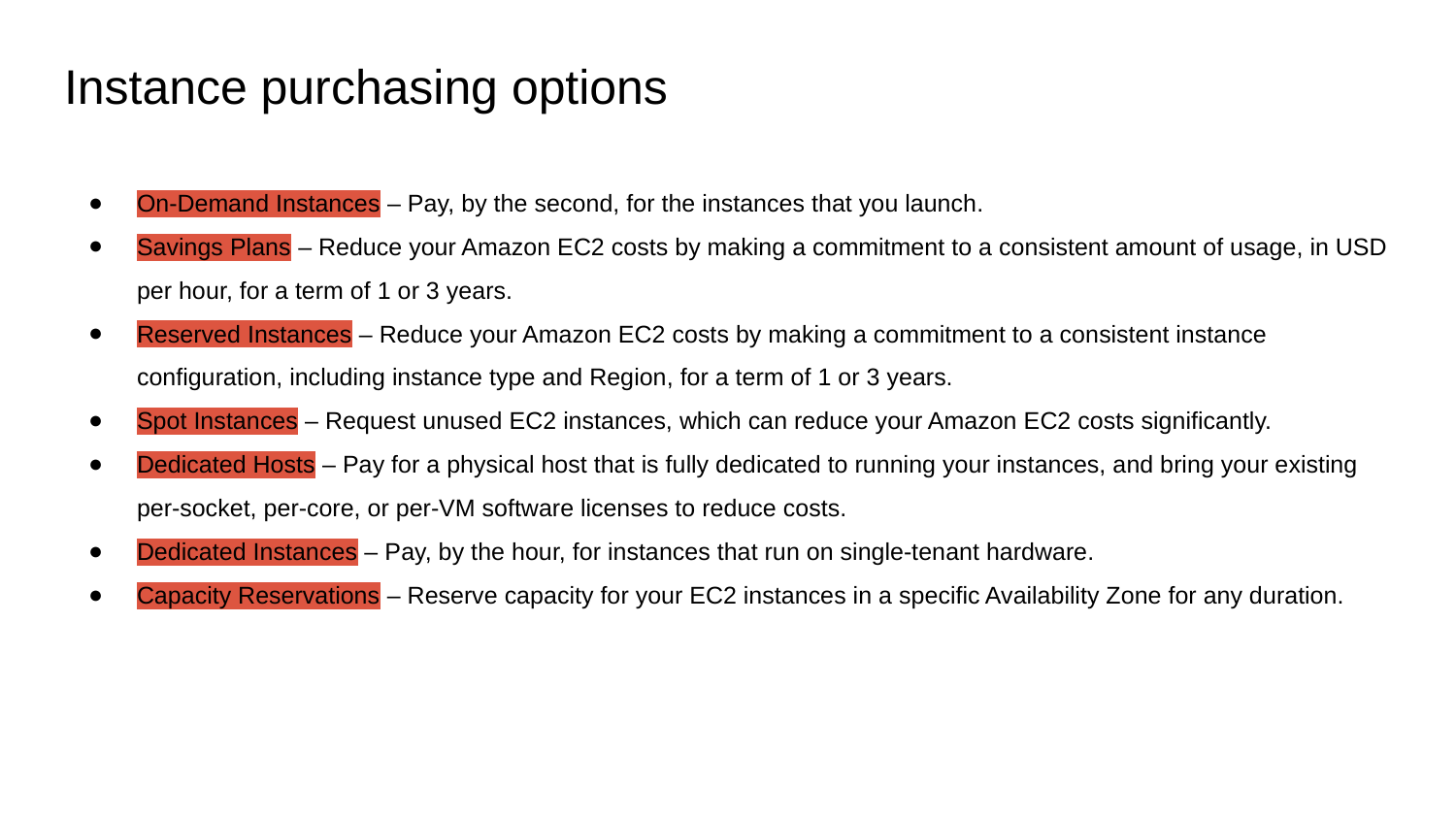

# Instance purchasing options
On-Demand Instances – Pay, by the second, for the instances that you launch.
Savings Plans – Reduce your Amazon EC2 costs by making a commitment to a consistent amount of usage, in USD per hour, for a term of 1 or 3 years.
Reserved Instances – Reduce your Amazon EC2 costs by making a commitment to a consistent instance configuration, including instance type and Region, for a term of 1 or 3 years.
Spot Instances – Request unused EC2 instances, which can reduce your Amazon EC2 costs significantly.
Dedicated Hosts – Pay for a physical host that is fully dedicated to running your instances, and bring your existing per-socket, per-core, or per-VM software licenses to reduce costs.
Dedicated Instances – Pay, by the hour, for instances that run on single-tenant hardware.
Capacity Reservations – Reserve capacity for your EC2 instances in a specific Availability Zone for any duration.